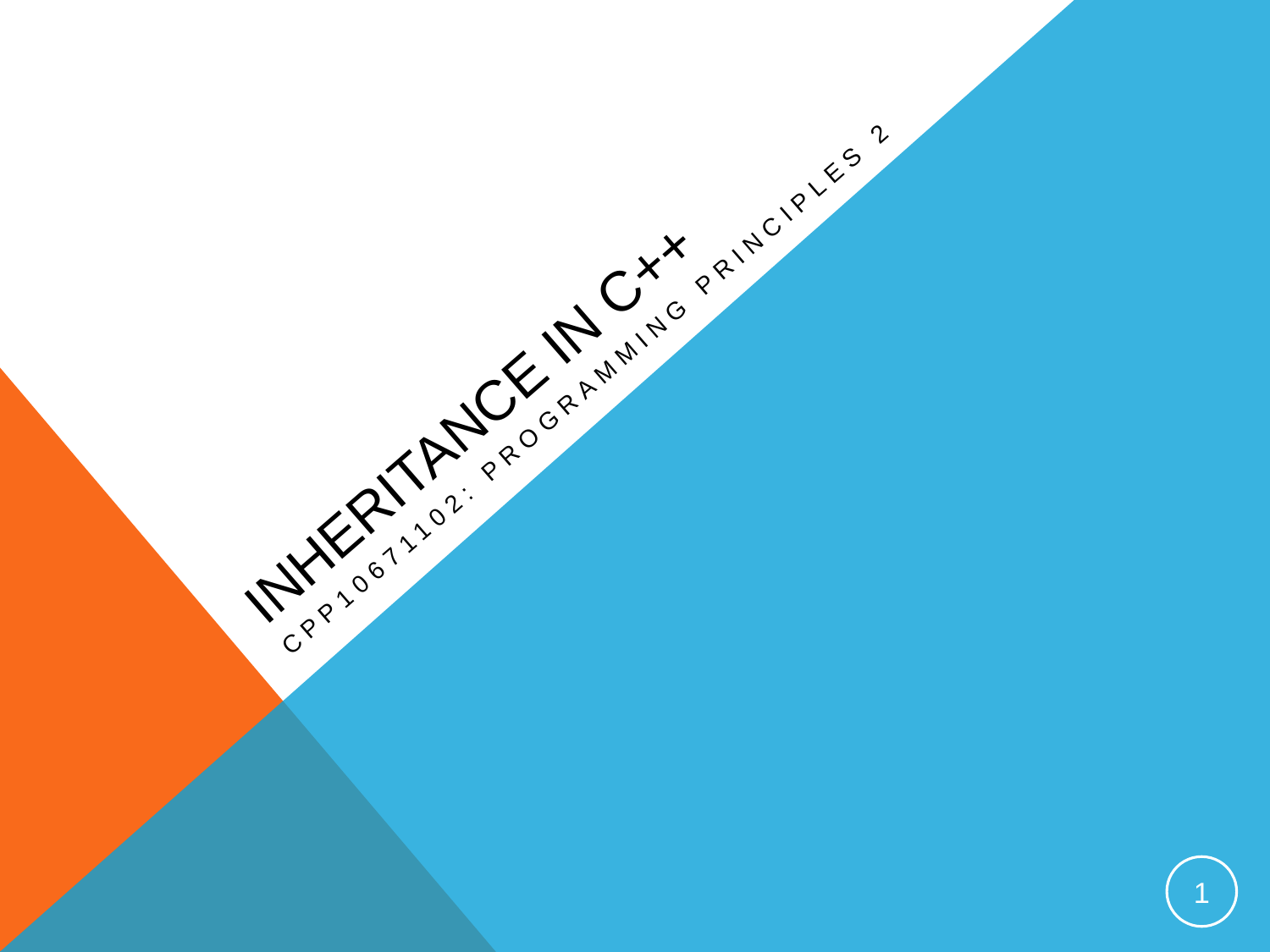

# Inheritance in C++
CPP10671102: Programming PRINCIPLES 2
1